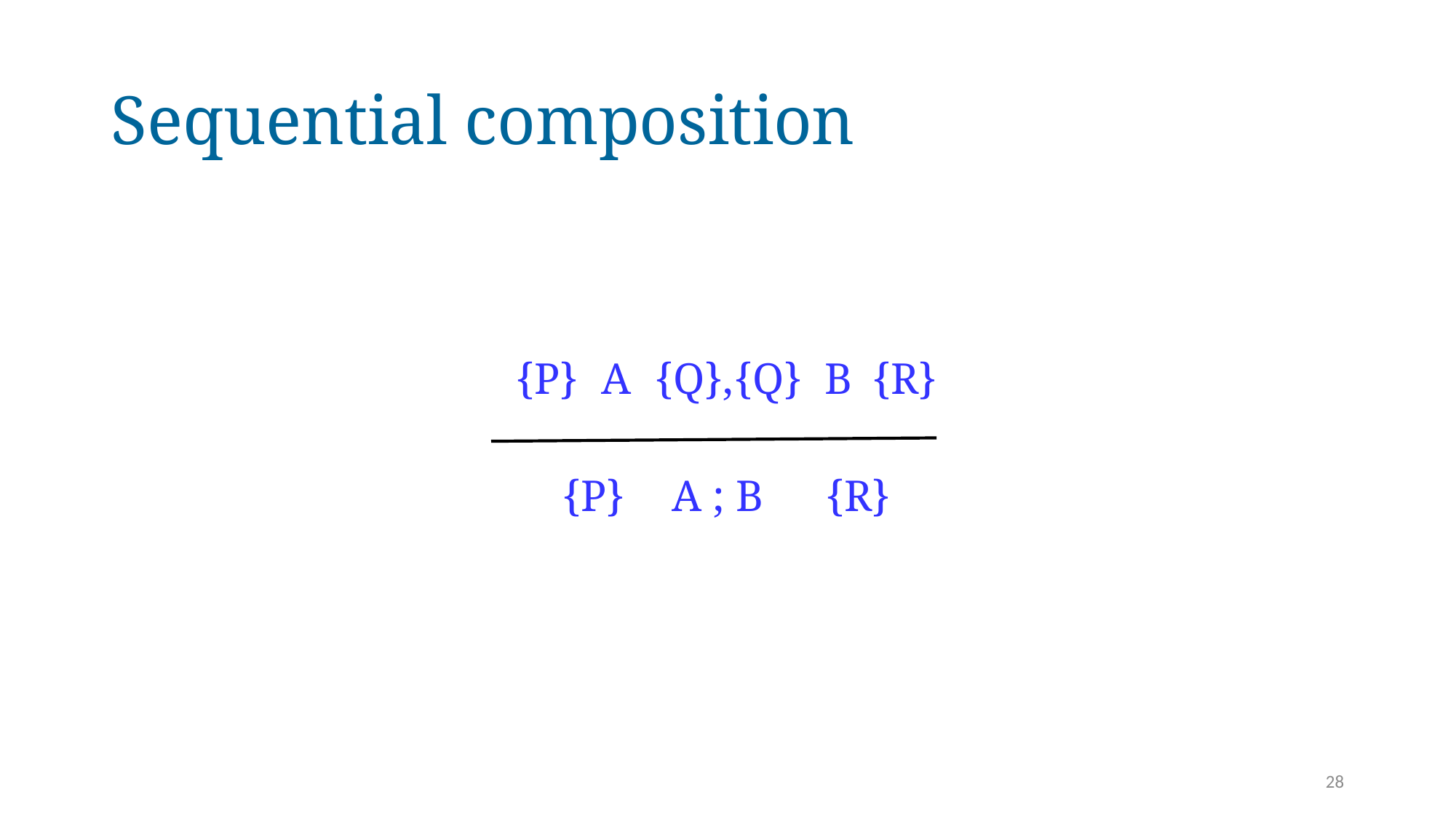

# Sequential composition
{P}  A  {Q},	{Q}  B  {R}

{P}	A ; B    {R}

28